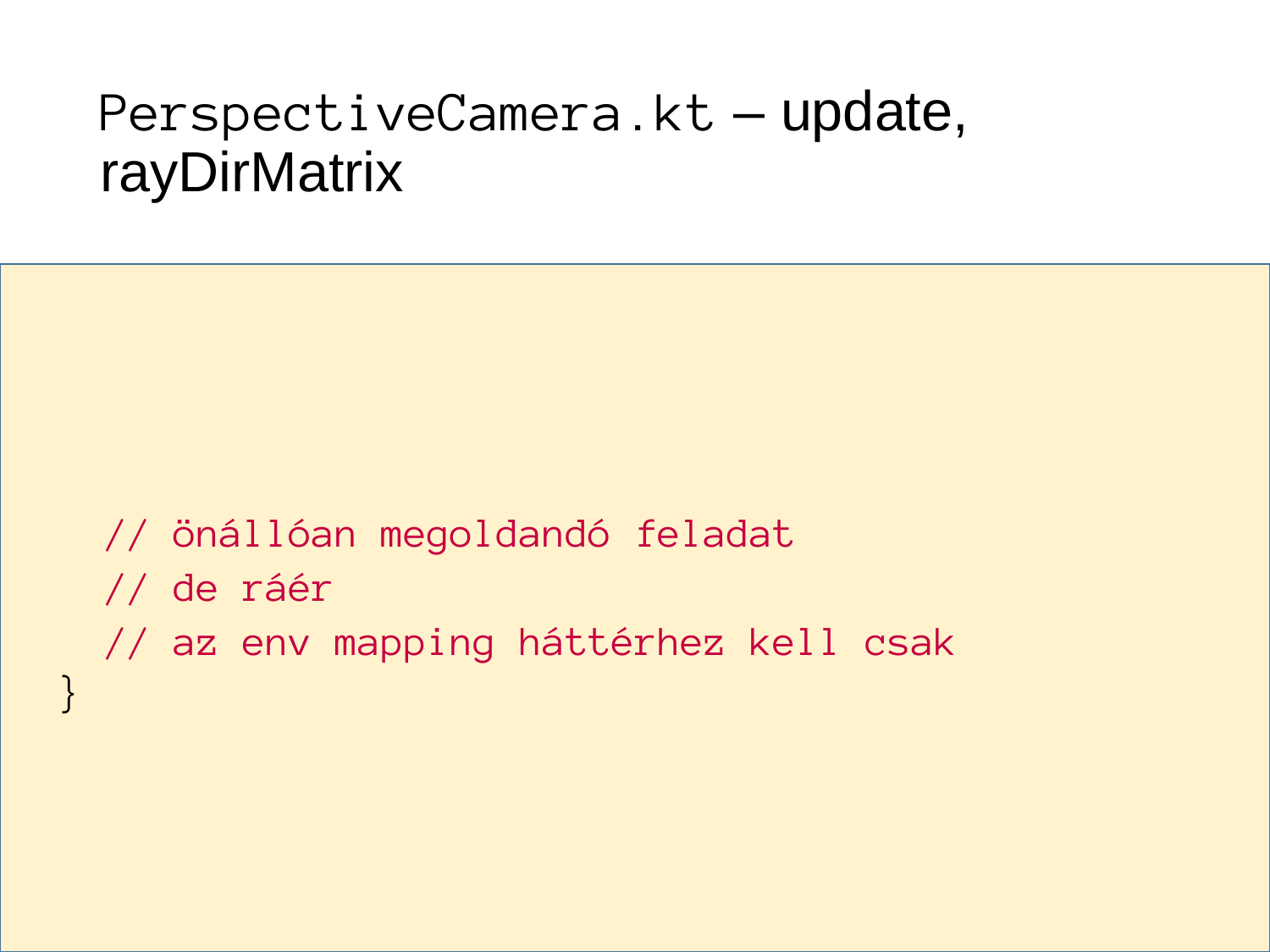

# PerspectiveCamera.kt – update, rayDirMatrix
    // önállóan megoldandó feladat
    // de ráér
    // az env mapping háttérhez kell csak
  }